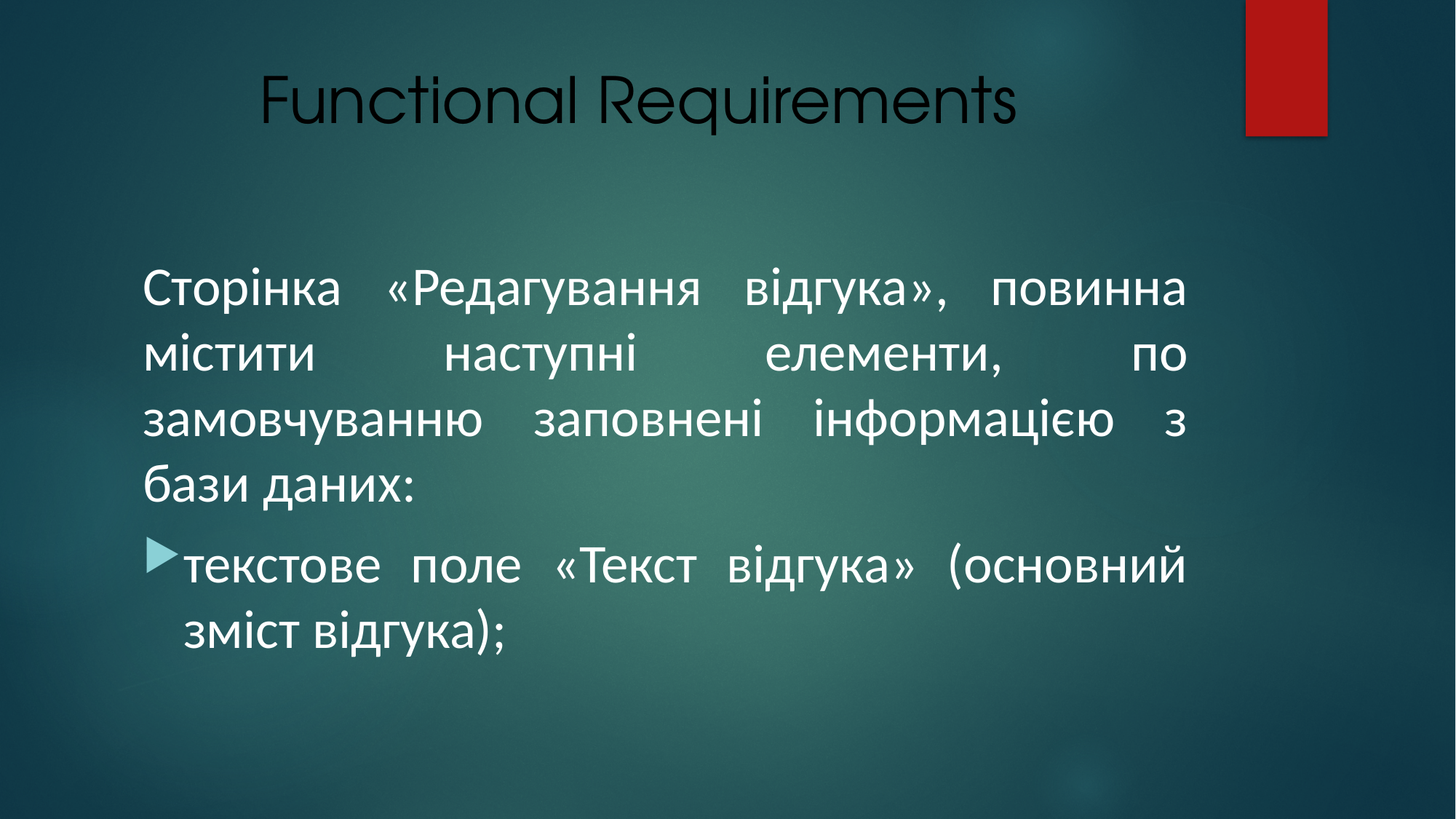

# Functional Requirements
Сторінка «Редагування відгука», повинна містити наступні елементи, по замовчуванню заповнені інформацією з бази даних:
текстове поле «Текст відгука» (основний зміст відгука);